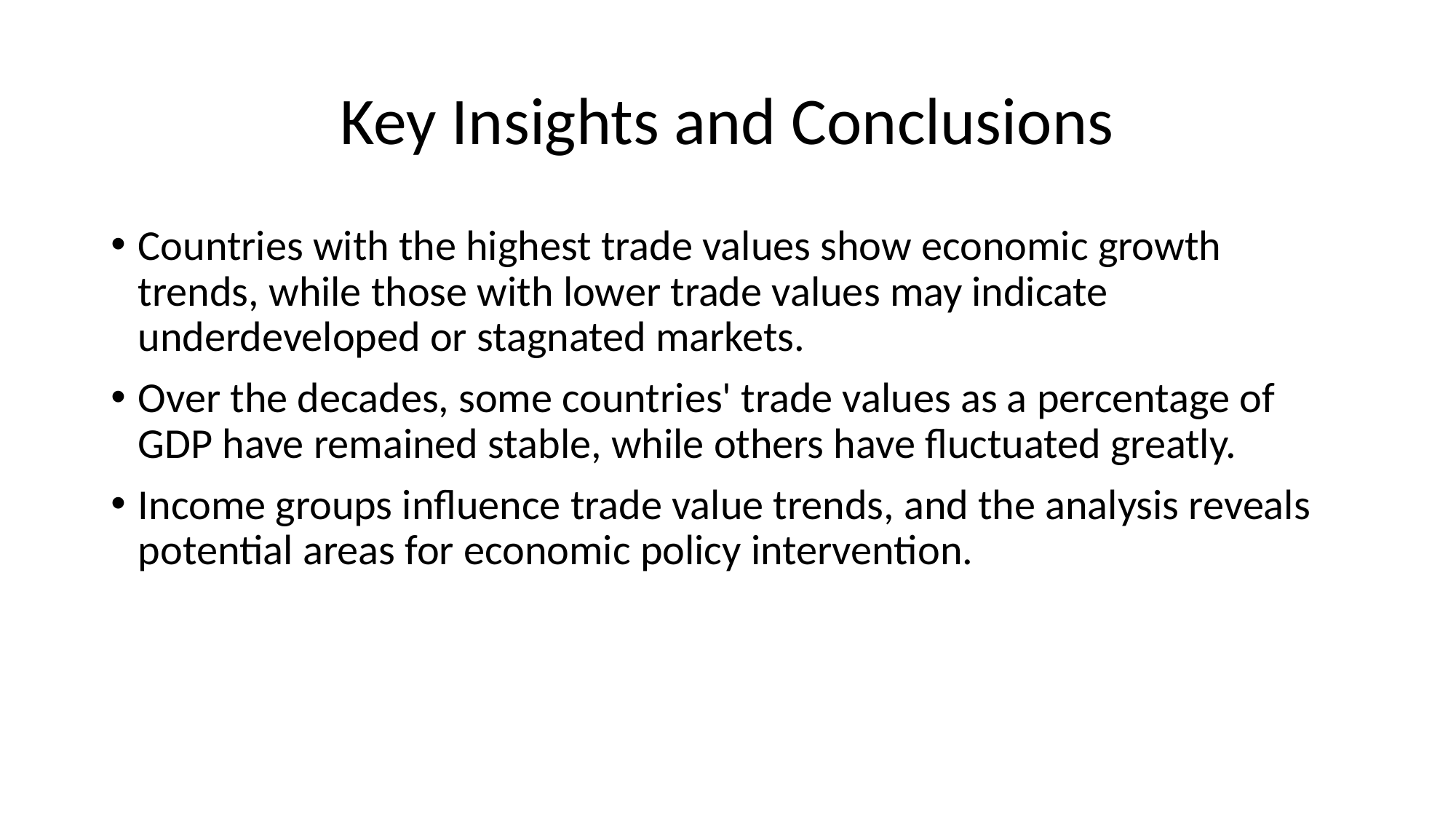

# Key Insights and Conclusions
Countries with the highest trade values show economic growth trends, while those with lower trade values may indicate underdeveloped or stagnated markets.
Over the decades, some countries' trade values as a percentage of GDP have remained stable, while others have fluctuated greatly.
Income groups influence trade value trends, and the analysis reveals potential areas for economic policy intervention.